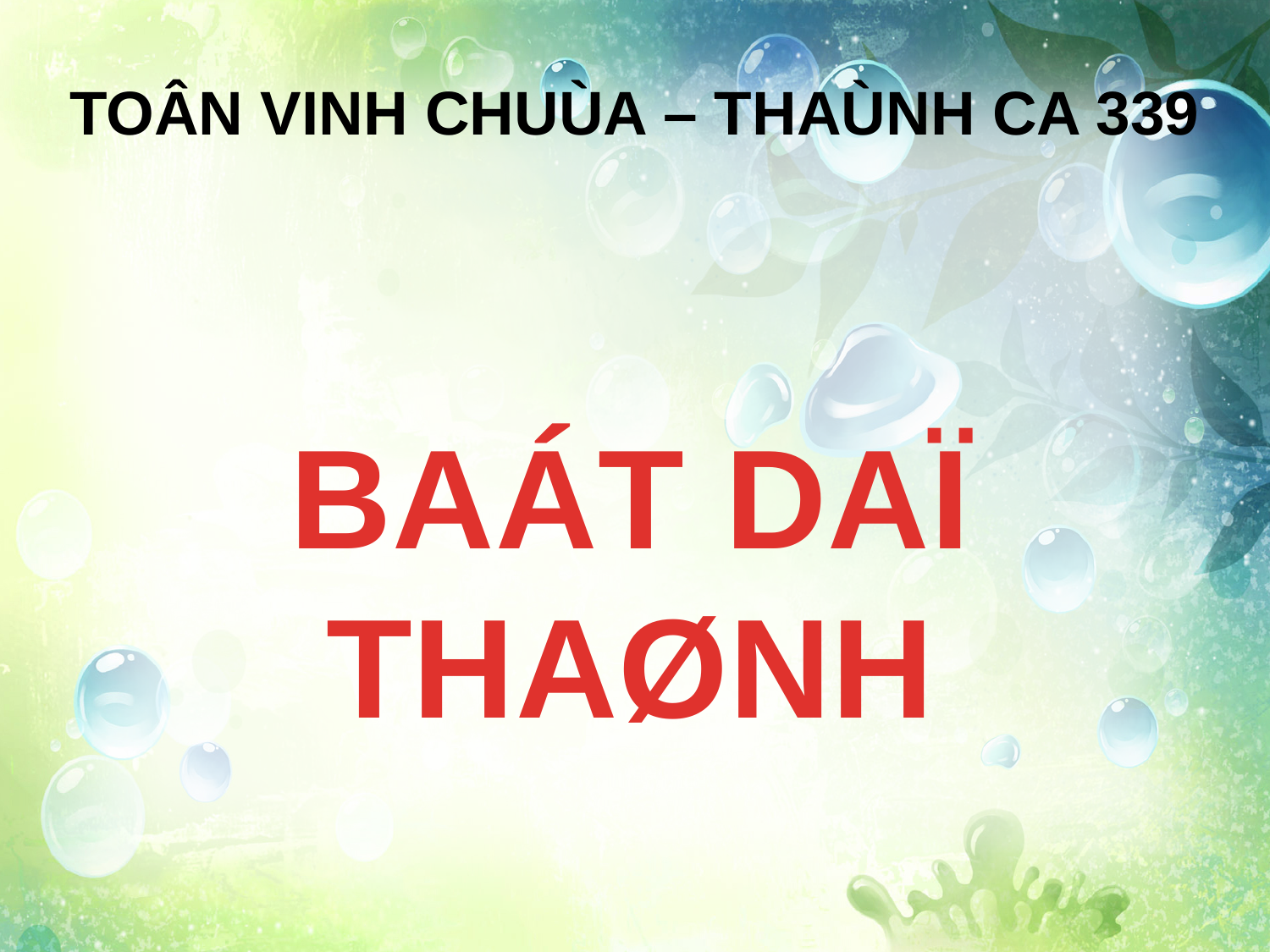

TOÂN VINH CHUÙA – THAÙNH CA 339
BAÁT DAÏ THAØNH